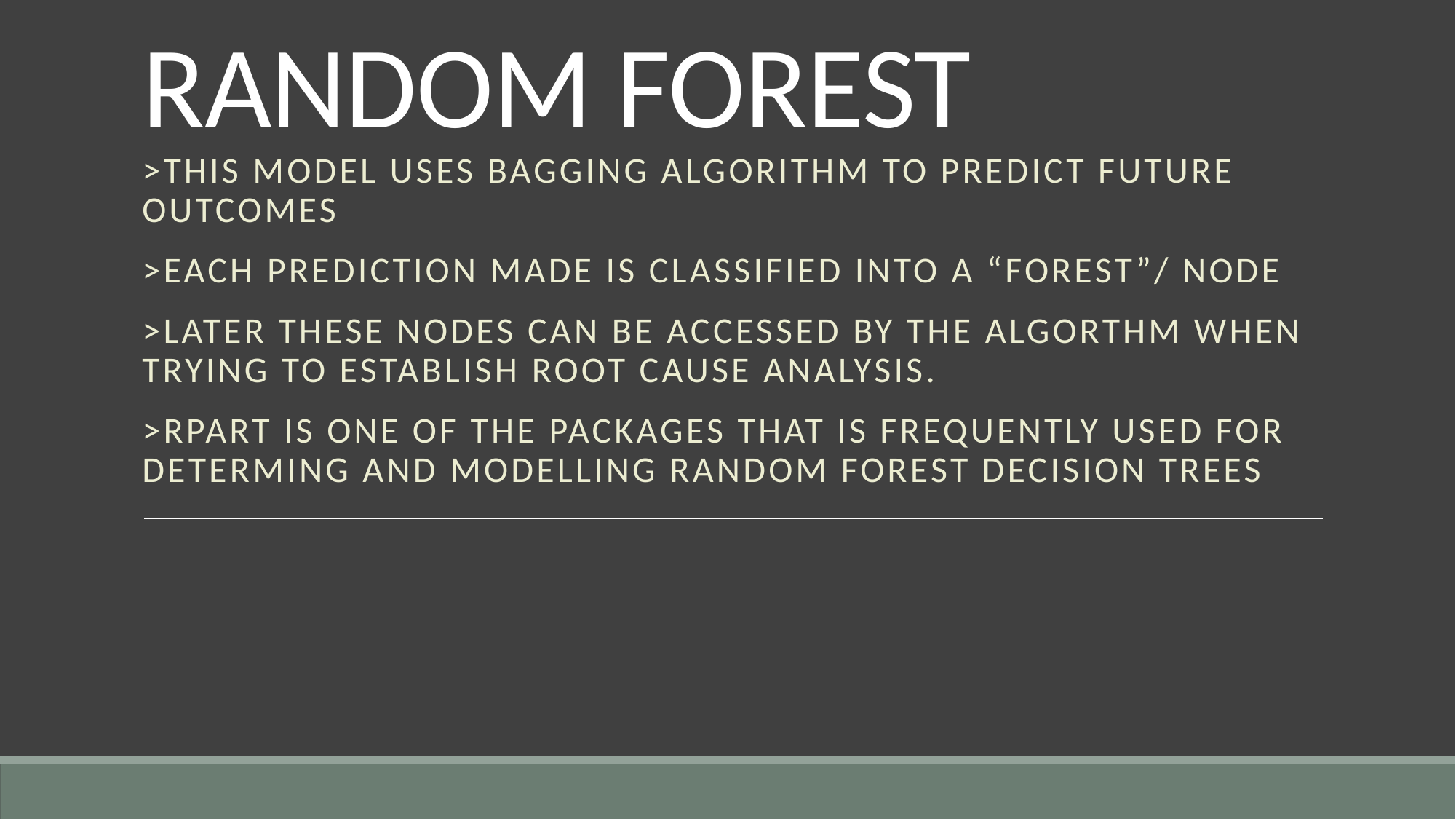

# RANDOM FOREST
>This model uses bagging algorithm to predict future outcomes
>each prediction made is classified into a “forest”/ node
>LATER THESE NODES CAN BE ACCESSED BY THE ALGORTHM WHEN TRYING TO ESTABLISH ROOT CAUSE ANALYSIS.
>RPART IS ONE OF THE PACKAGES THAT IS FREQUENTLY USED FOR DETERMING AND MODELLING RANDOM FOREST DECISION TREES